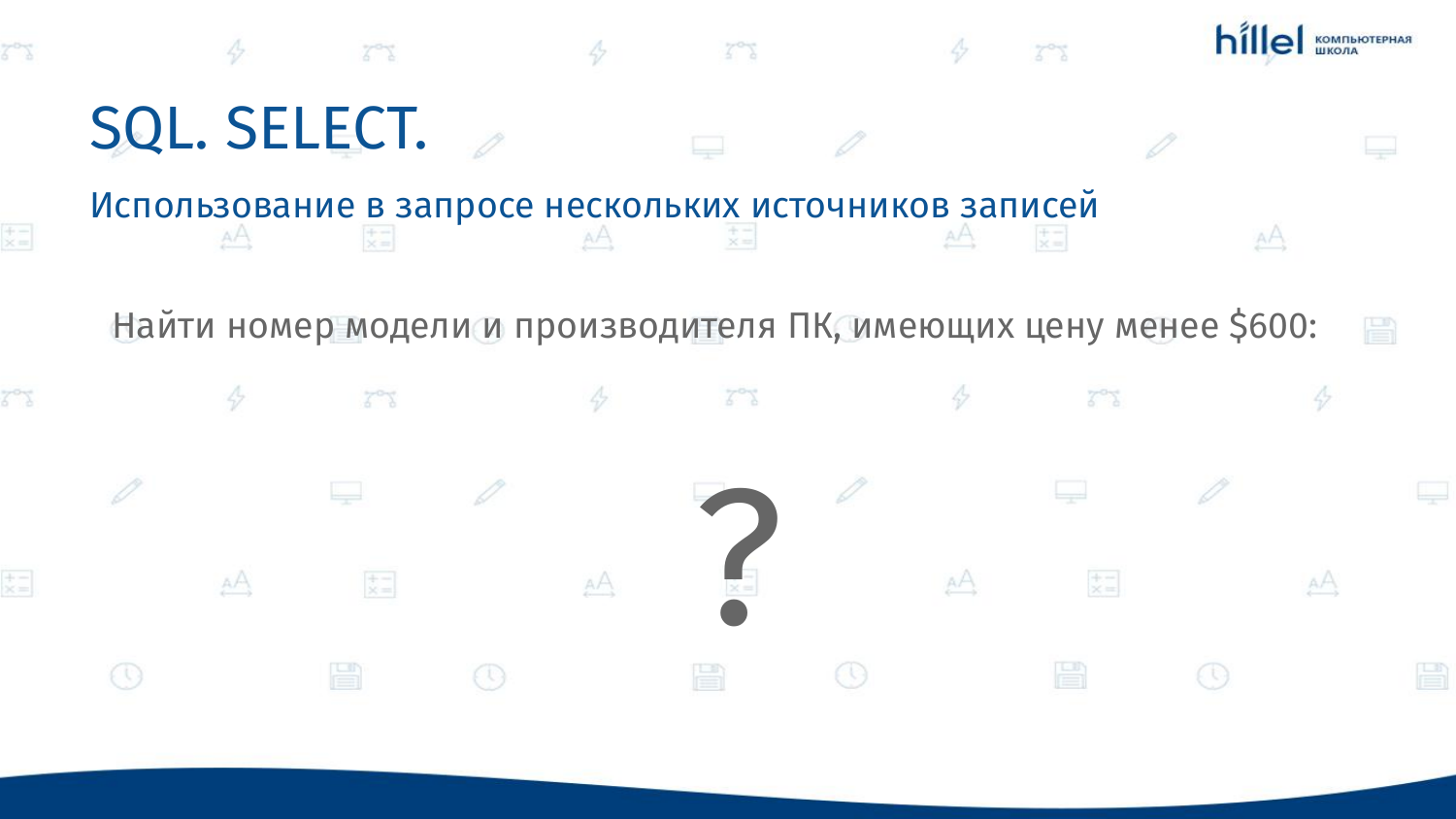

SQL. SELECT.
Использование в запросе нескольких источников записей
Найти номер модели и производителя ПК, имеющих цену менее $600:

?